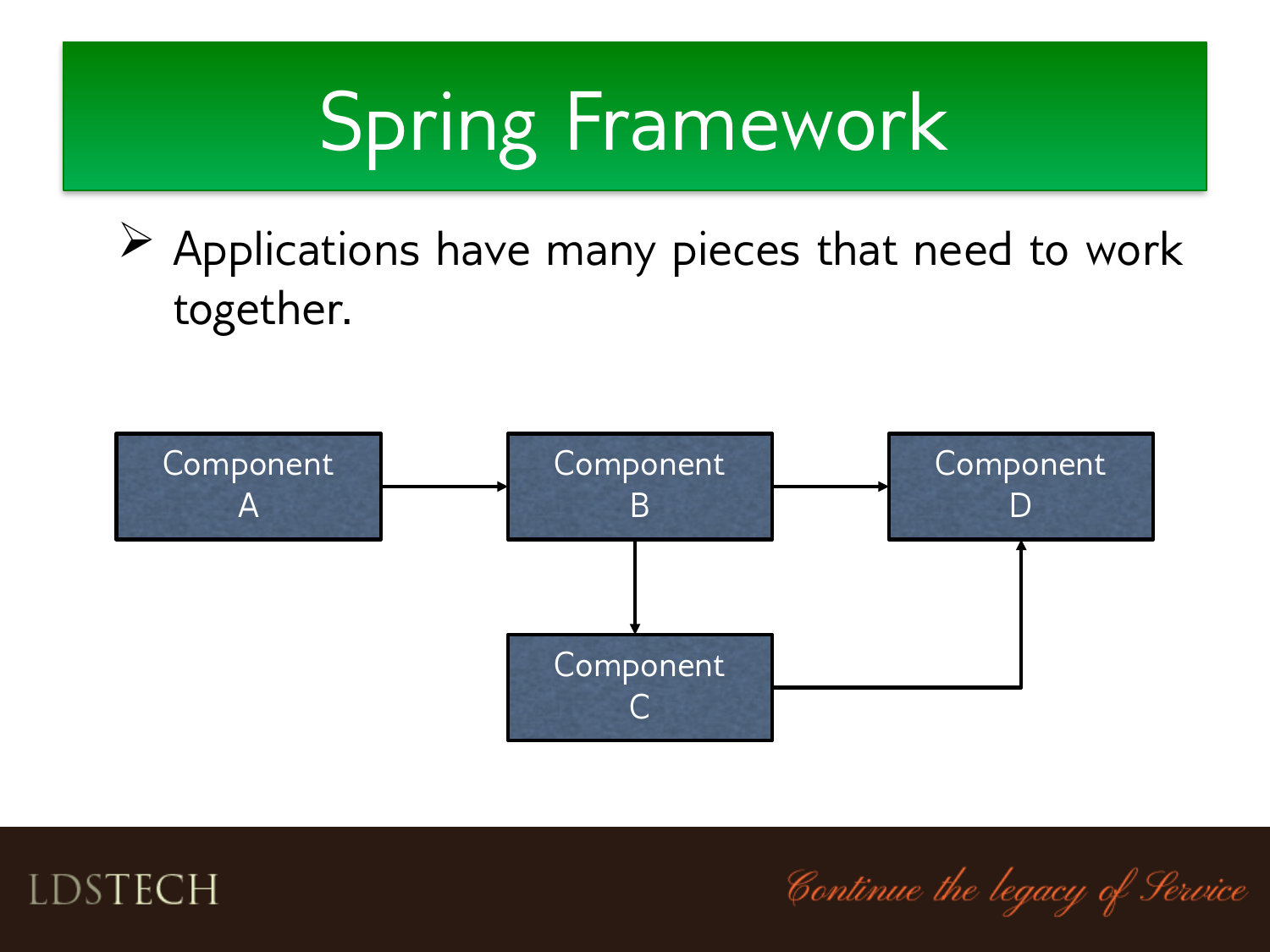

Spring Framework
Applications have many pieces that need to work together.
Component
A
Component
B
Component
D
Component
C